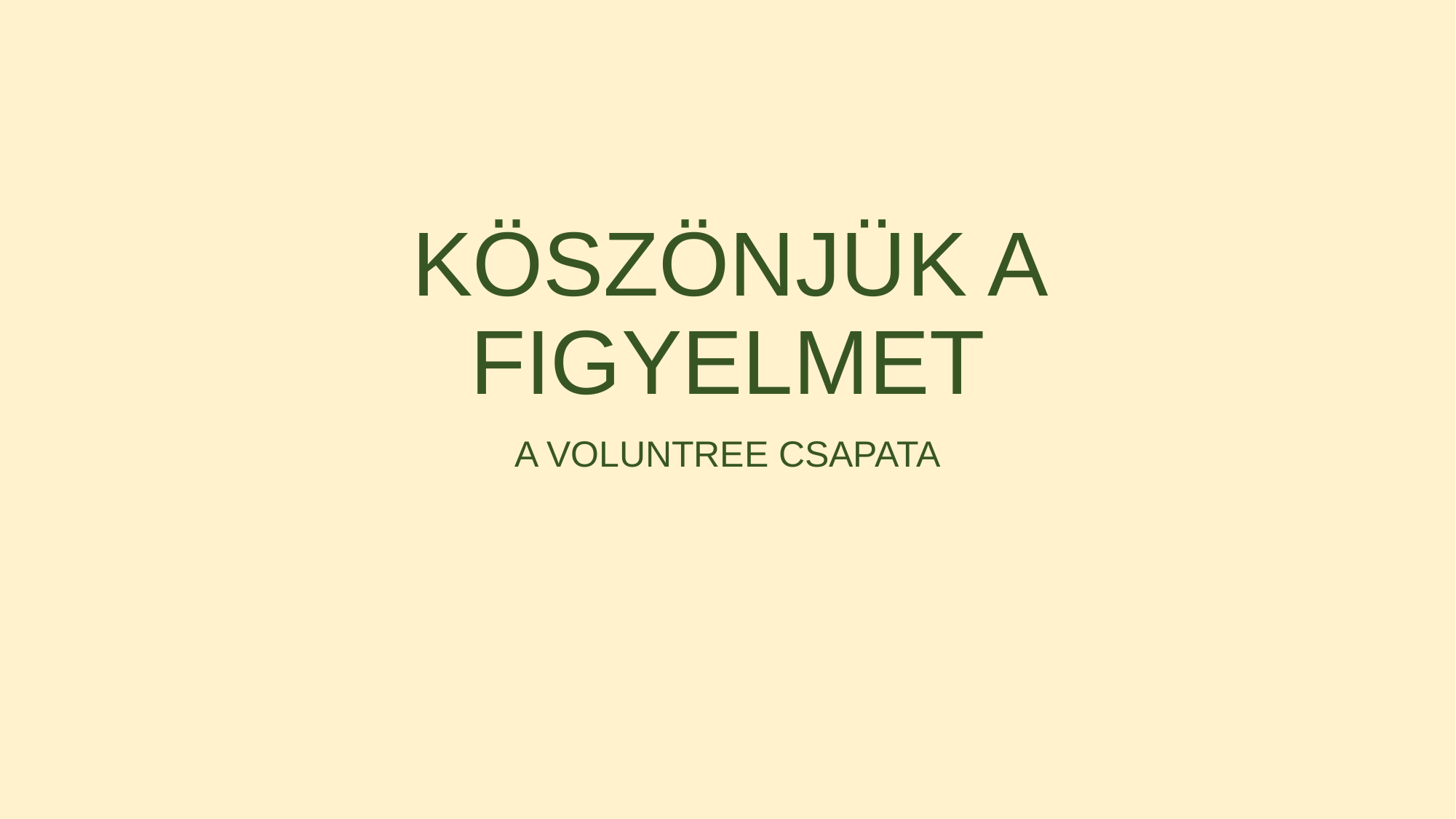

# KÖSZÖNJÜK A FIGYELMET
A VOLUNTREE CSAPATA